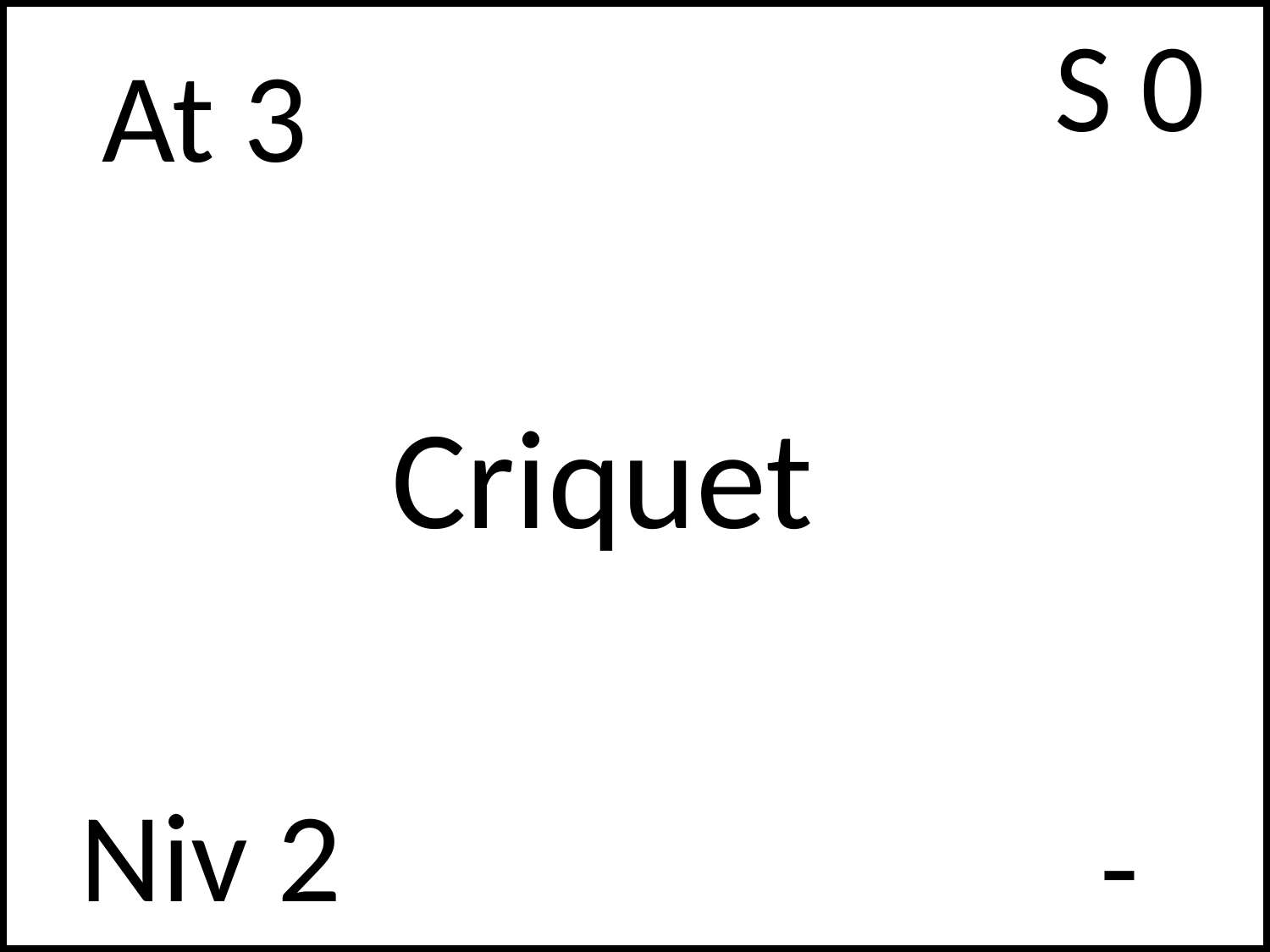

S 0
# At 3
Criquet
Niv 2
-